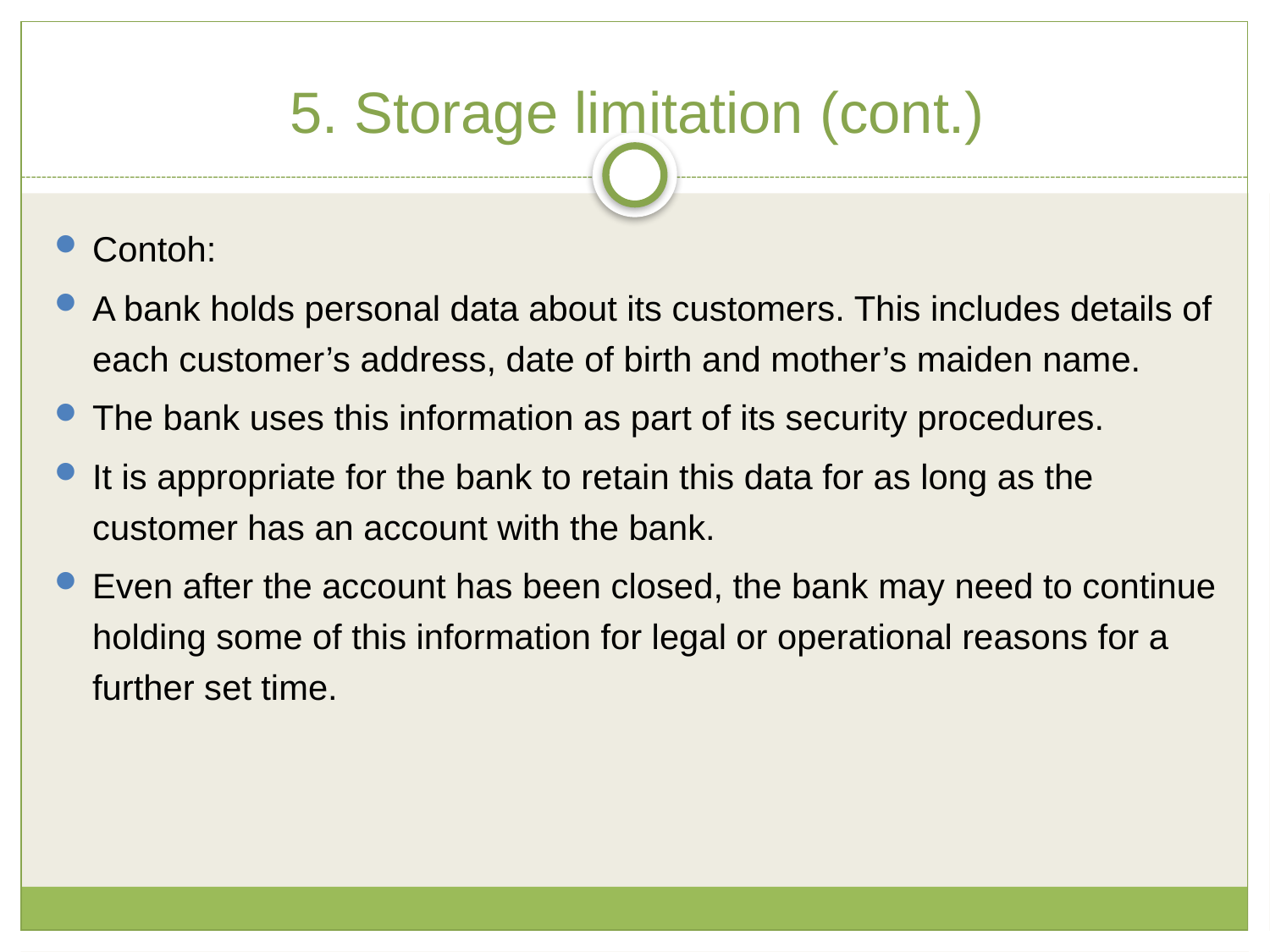

5. Storage limitation (cont.)
Contoh:
A bank holds personal data about its customers. This includes details of each customer’s address, date of birth and mother’s maiden name.
The bank uses this information as part of its security procedures.
It is appropriate for the bank to retain this data for as long as the customer has an account with the bank.
Even after the account has been closed, the bank may need to continue holding some of this information for legal or operational reasons for a further set time.